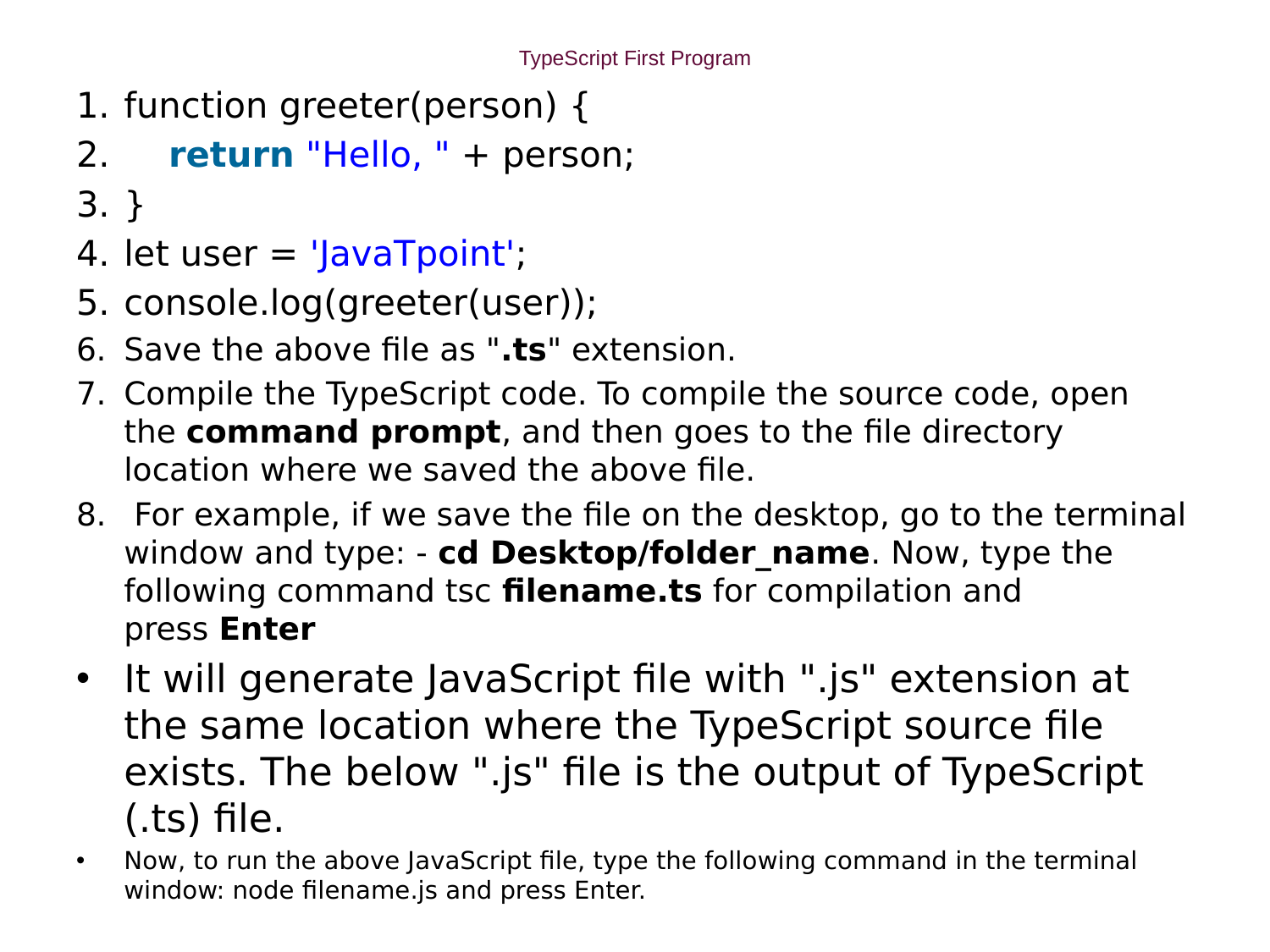

# TypeScript First Program
function greeter(person) {
    return "Hello, " + person;
}
let user = 'JavaTpoint';
console.log(greeter(user));
Save the above file as ".ts" extension.
Compile the TypeScript code. To compile the source code, open the command prompt, and then goes to the file directory location where we saved the above file.
 For example, if we save the file on the desktop, go to the terminal window and type: - cd Desktop/folder_name. Now, type the following command tsc filename.ts for compilation and press Enter
It will generate JavaScript file with ".js" extension at the same location where the TypeScript source file exists. The below ".js" file is the output of TypeScript (.ts) file.
Now, to run the above JavaScript file, type the following command in the terminal window: node filename.js and press Enter.